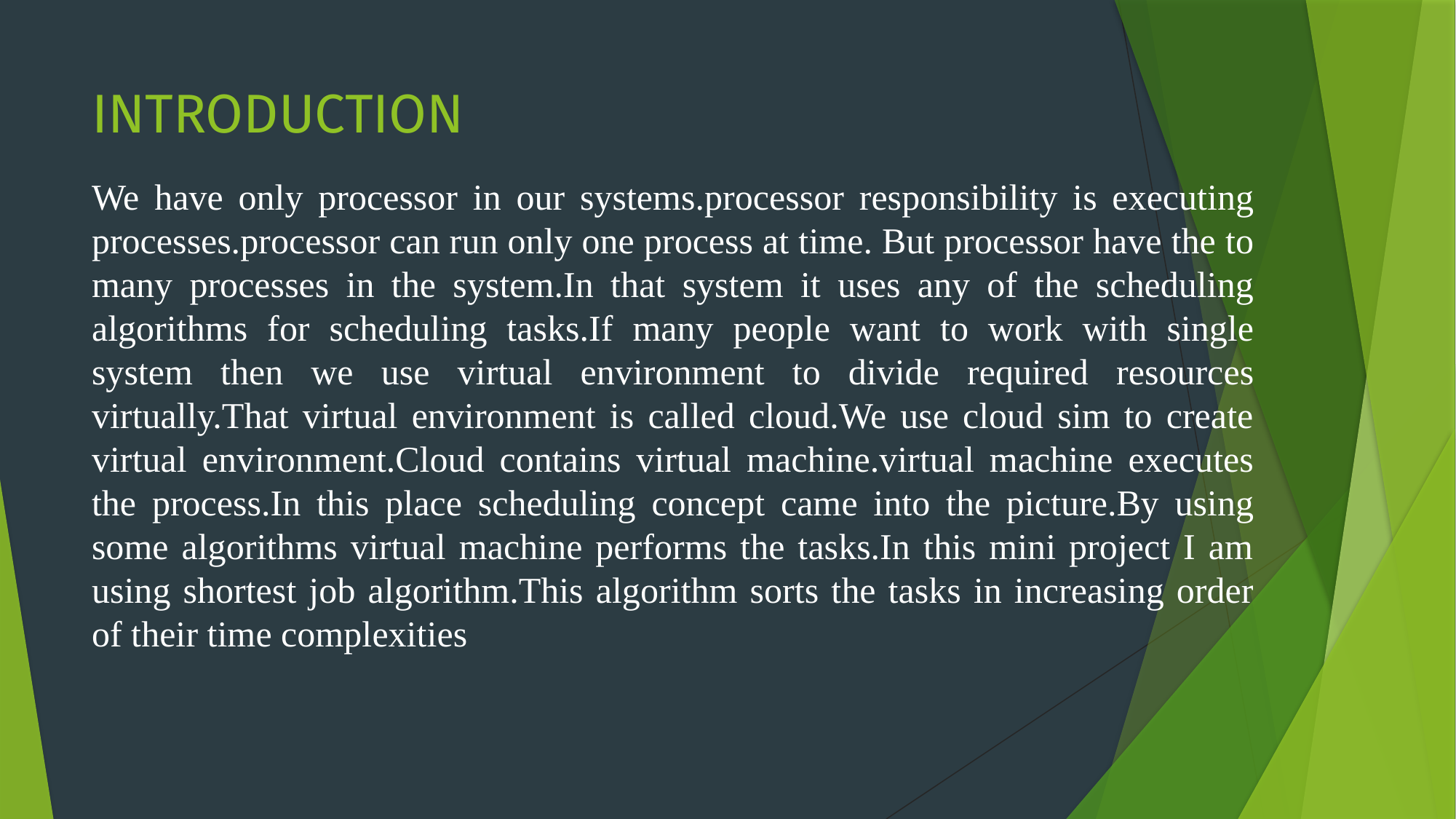

# INTRODUCTION
We have only processor in our systems.processor responsibility is executing processes.processor can run only one process at time. But processor have the to many processes in the system.In that system it uses any of the scheduling algorithms for scheduling tasks.If many people want to work with single system then we use virtual environment to divide required resources virtually.That virtual environment is called cloud.We use cloud sim to create virtual environment.Cloud contains virtual machine.virtual machine executes the process.In this place scheduling concept came into the picture.By using some algorithms virtual machine performs the tasks.In this mini project I am using shortest job algorithm.This algorithm sorts the tasks in increasing order of their time complexities